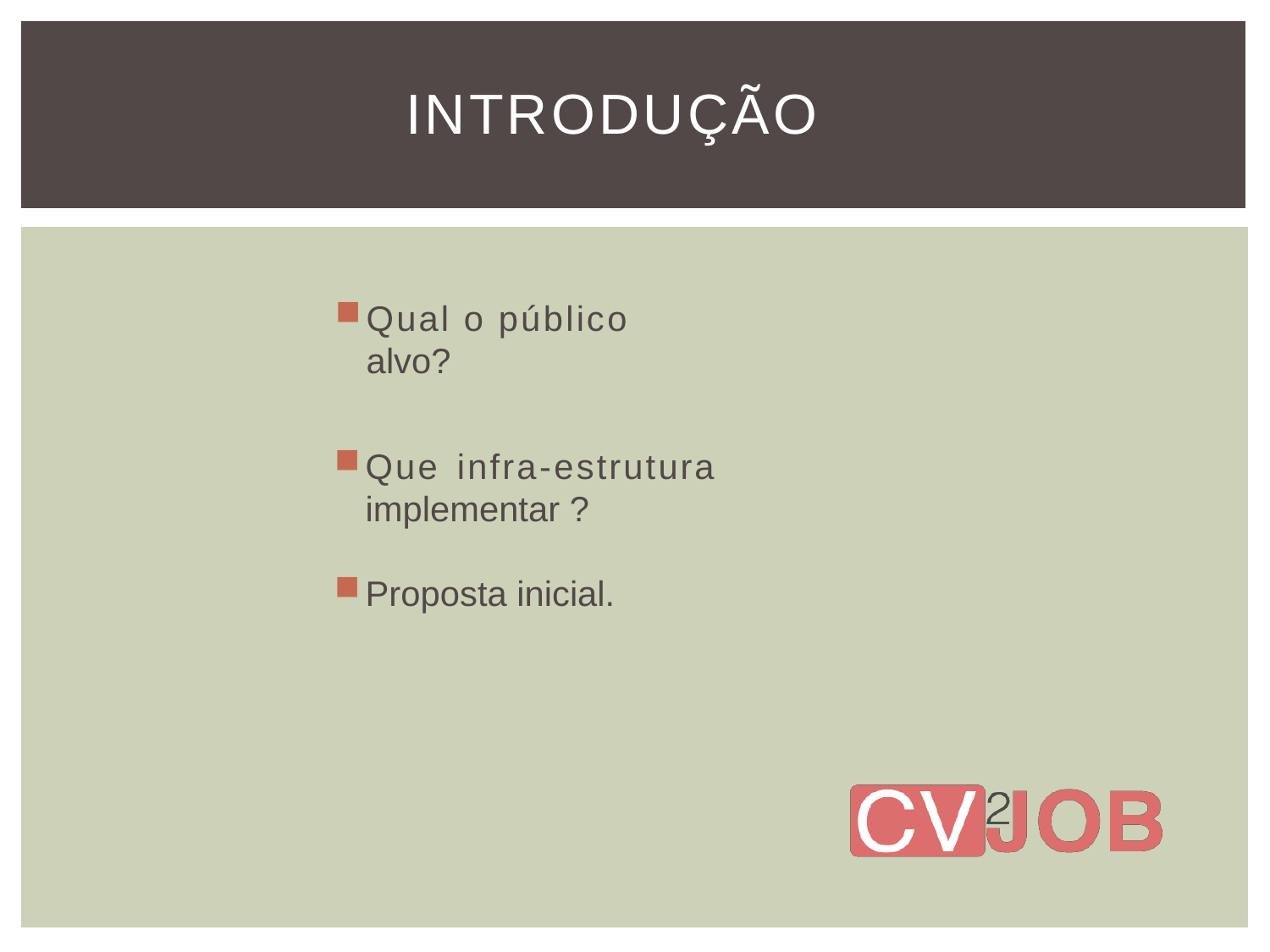

# INTRODUÇÃO
Qual o público  alvo?
Que  infra-estrutura implementar ?

Proposta inicial.